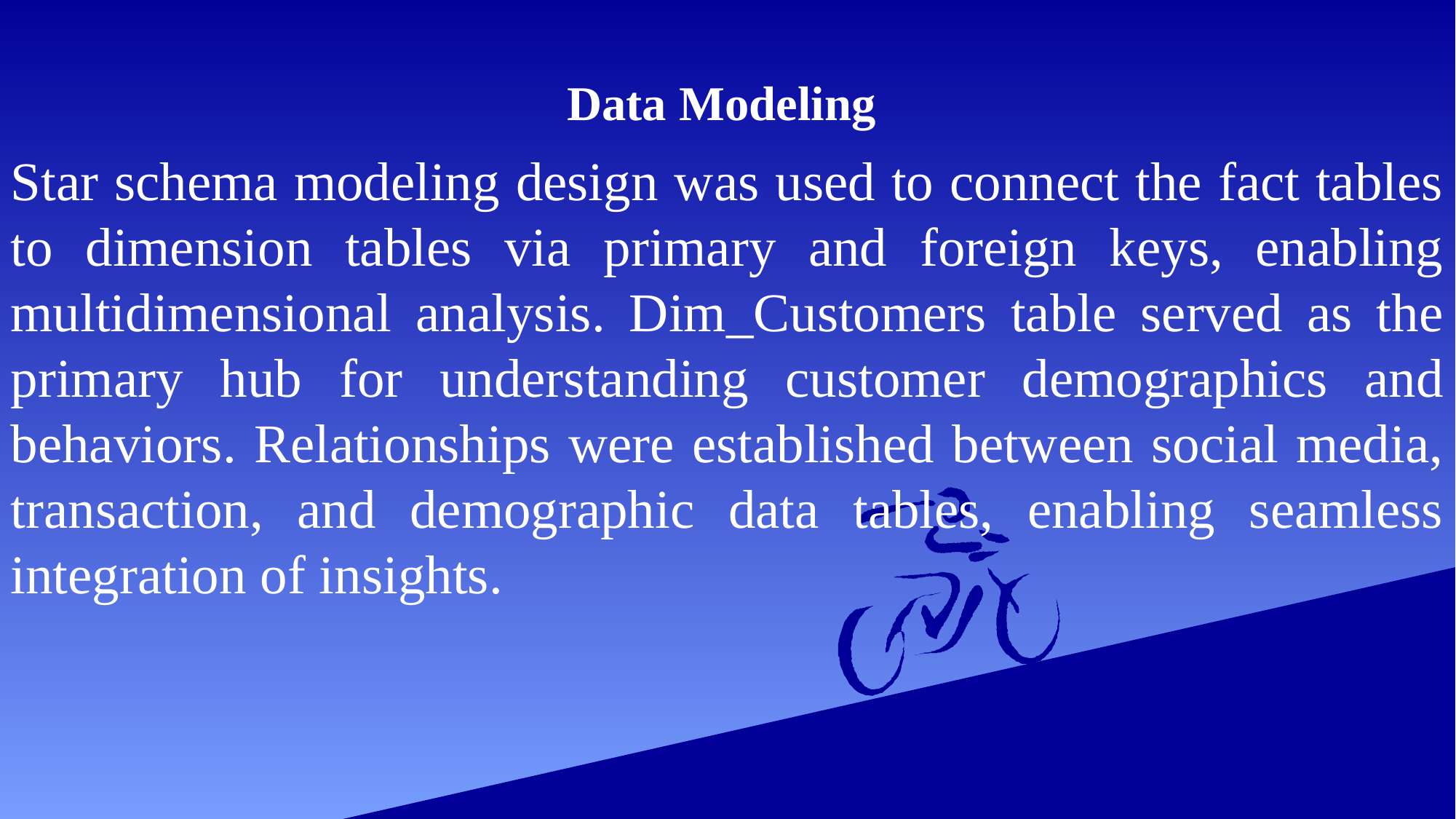

# Data Modeling
Star schema modeling design was used to connect the fact tables to dimension tables via primary and foreign keys, enabling multidimensional analysis. Dim_Customers table served as the primary hub for understanding customer demographics and behaviors. Relationships were established between social media, transaction, and demographic data tables, enabling seamless integration of insights.